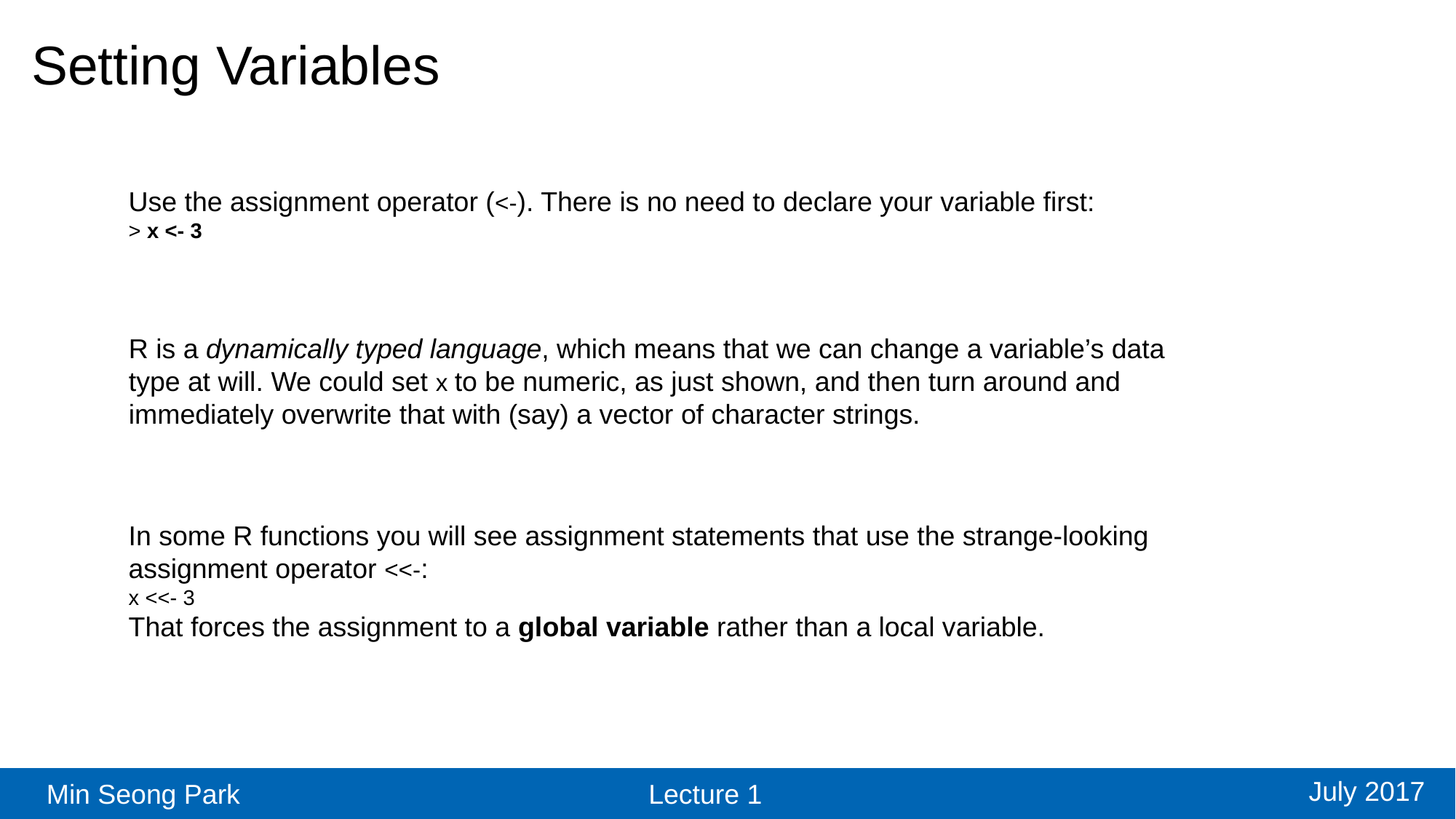

Setting Variables
Use the assignment operator (<-). There is no need to declare your variable first:
> x <- 3
R is a dynamically typed language, which means that we can change a variable’s data
type at will. We could set x to be numeric, as just shown, and then turn around and
immediately overwrite that with (say) a vector of character strings.
In some R functions you will see assignment statements that use the strange-looking
assignment operator <<-:
x <<- 3
That forces the assignment to a global variable rather than a local variable.

July 2017
Min Seong Park
Lecture 1